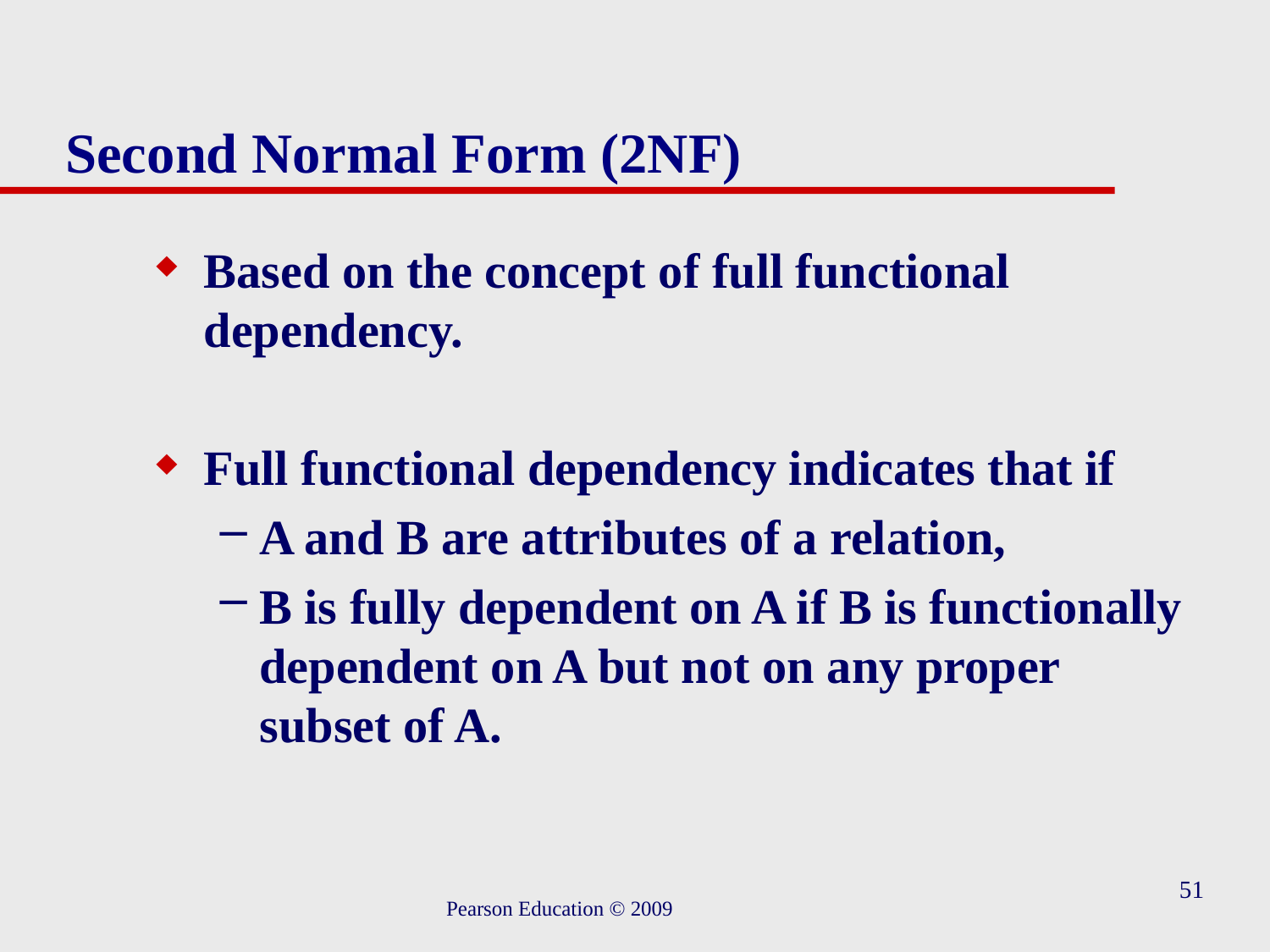

# Second Normal Form (2NF)
Based on the concept of full functional dependency.

Full functional dependency indicates that if
A and B are attributes of a relation,
B is fully dependent on A if B is functionally dependent on A but not on any proper subset of A.
51
Pearson Education © 2009